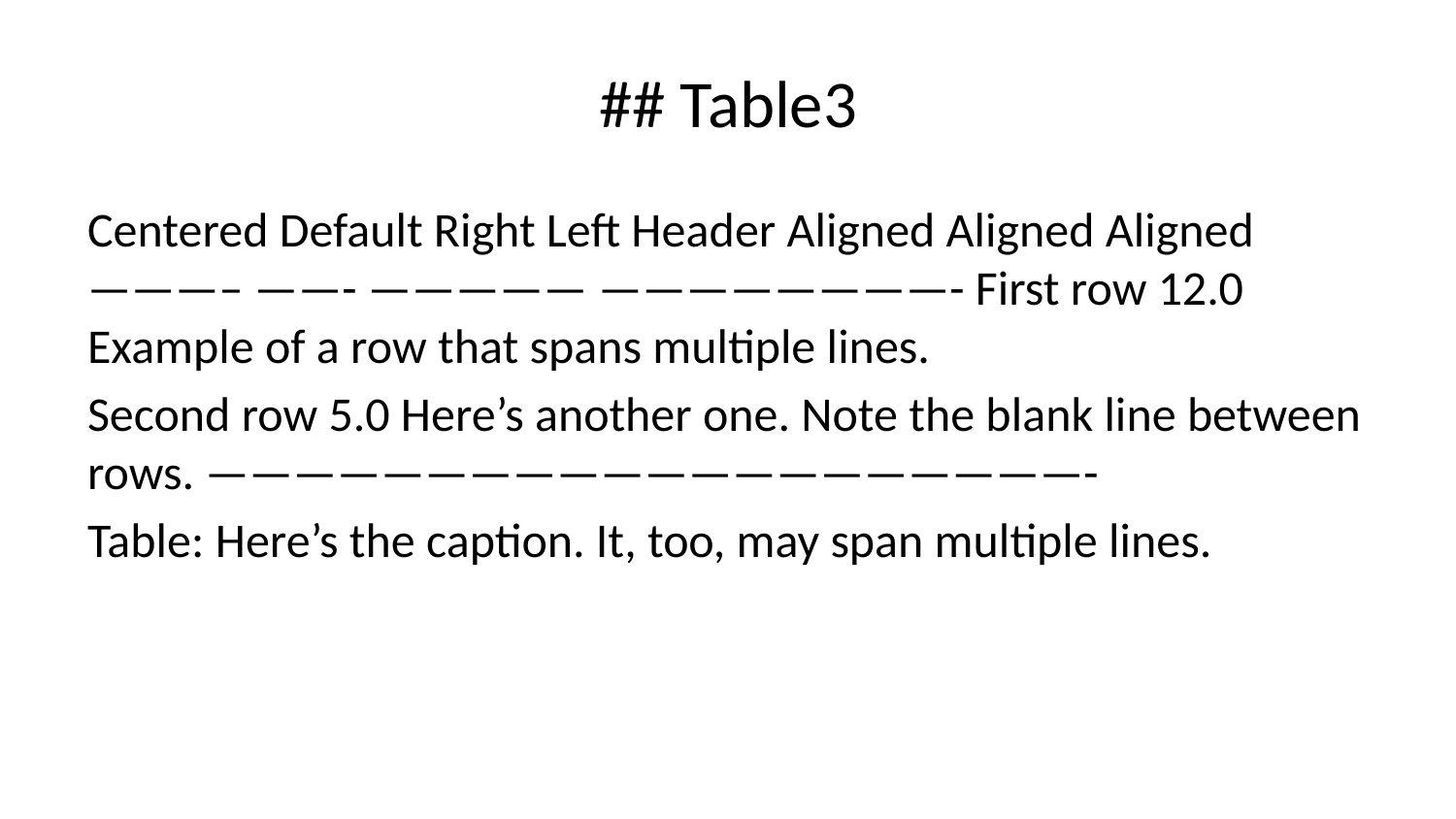

# ## Table3
Centered Default Right Left Header Aligned Aligned Aligned ———– ——- ————— ————————- First row 12.0 Example of a row that spans multiple lines.
Second row 5.0 Here’s another one. Note the blank line between rows. ————————————————————-
Table: Here’s the caption. It, too, may span multiple lines.